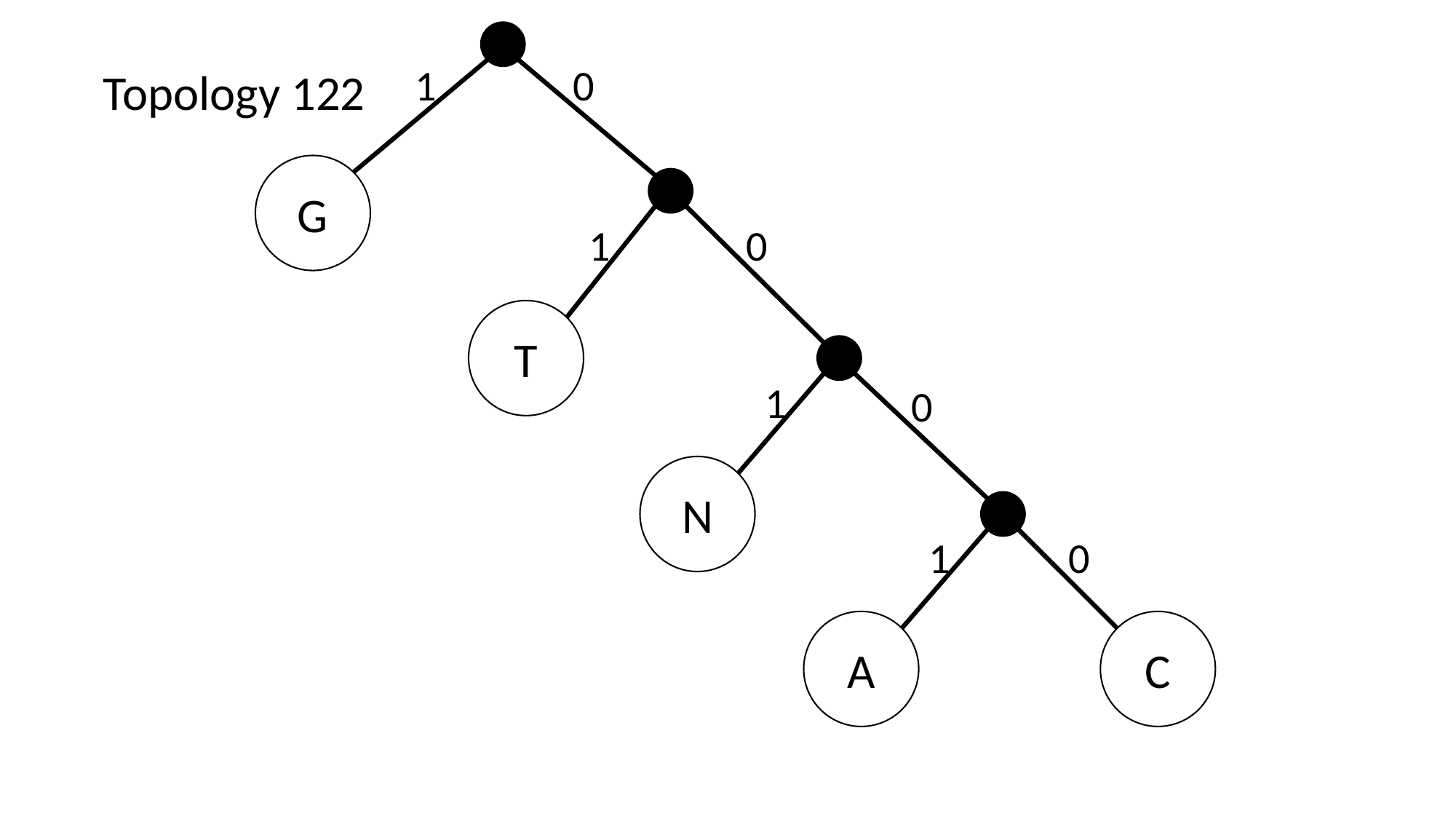

1
0
Topology 122
G

1
0
T

1
0
N

1
0
A
C